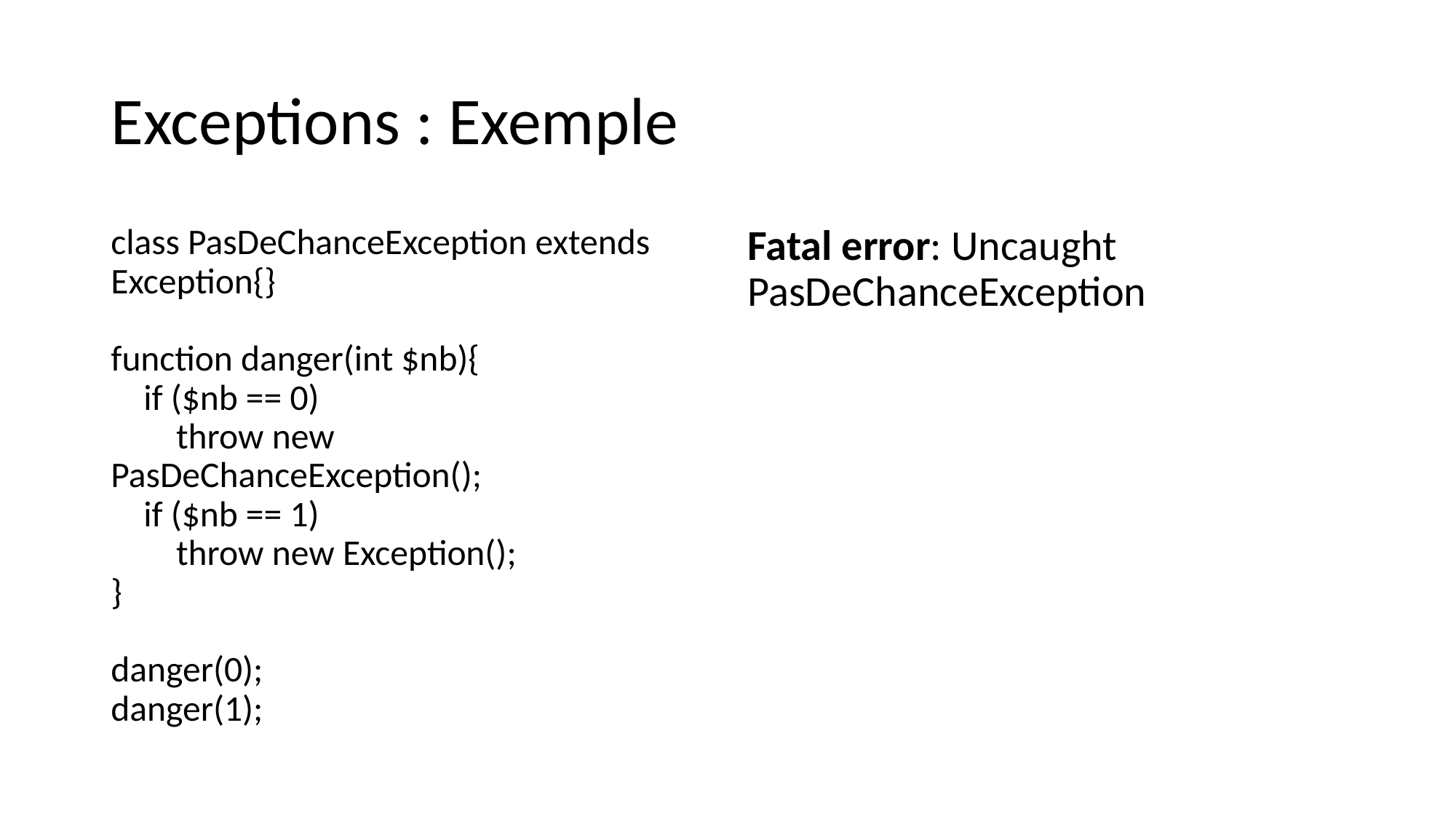

# Exceptions : Exemple
class PasDeChanceException extends Exception{}
function danger(int $nb){
    if ($nb == 0)
        throw new PasDeChanceException();
    if ($nb == 1)
        throw new Exception();
}
danger(0);
danger(1);
Fatal error: Uncaught PasDeChanceException